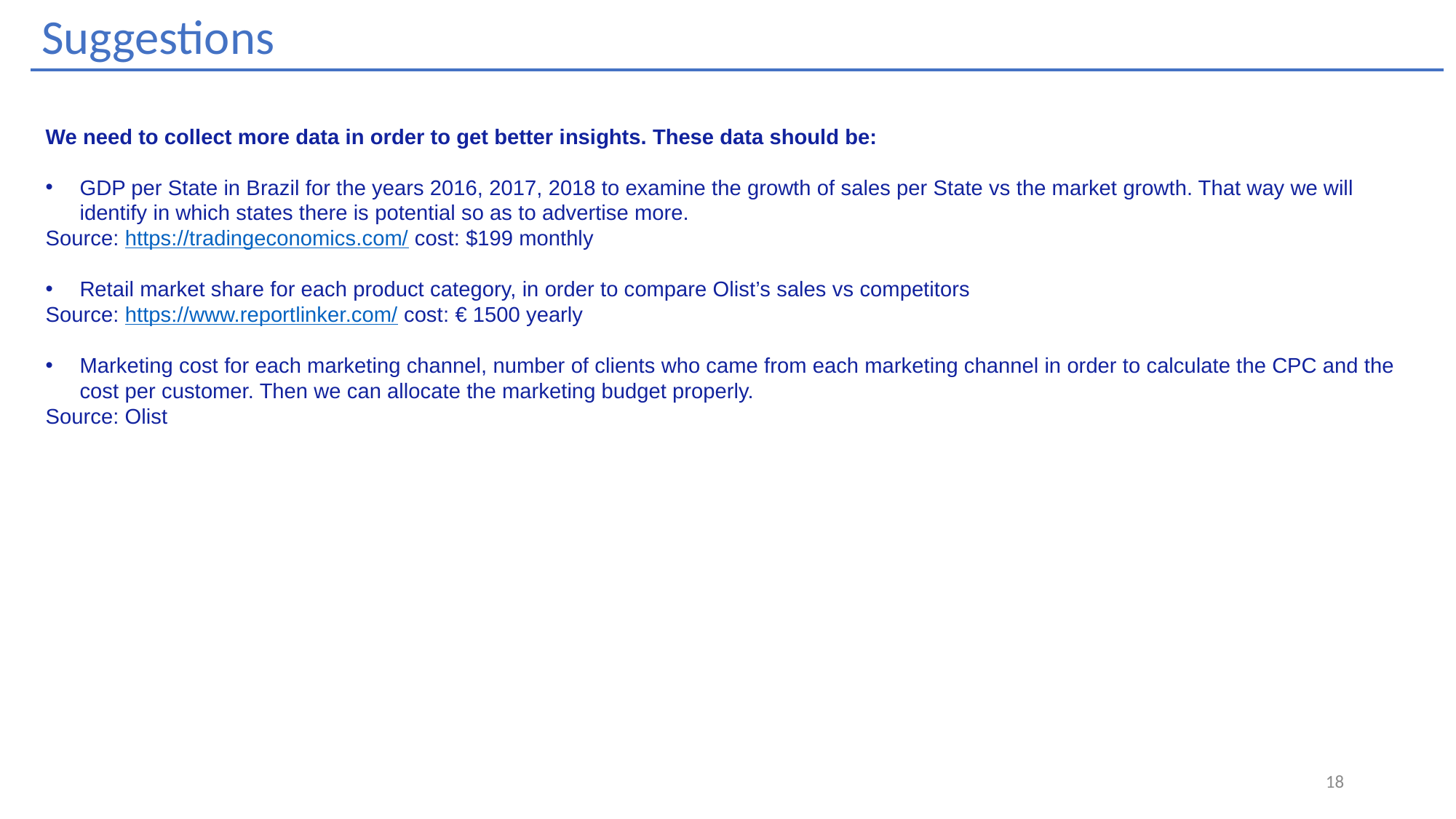

Suggestions
We need to collect more data in order to get better insights. These data should be:

GDP per State in Brazil for the years 2016, 2017, 2018 to examine the growth of sales per State vs the market growth. That way we will identify in which states there is potential so as to advertise more.
Source: https://tradingeconomics.com/ cost: $199 monthly

Retail market share for each product category, in order to compare Olist’s sales vs competitors
Source: https://www.reportlinker.com/ cost: € 1500 yearly

Marketing cost for each marketing channel, number of clients who came from each marketing channel in order to calculate the CPC and the cost per customer. Then we can allocate the marketing budget properly.
Source: Olist
18